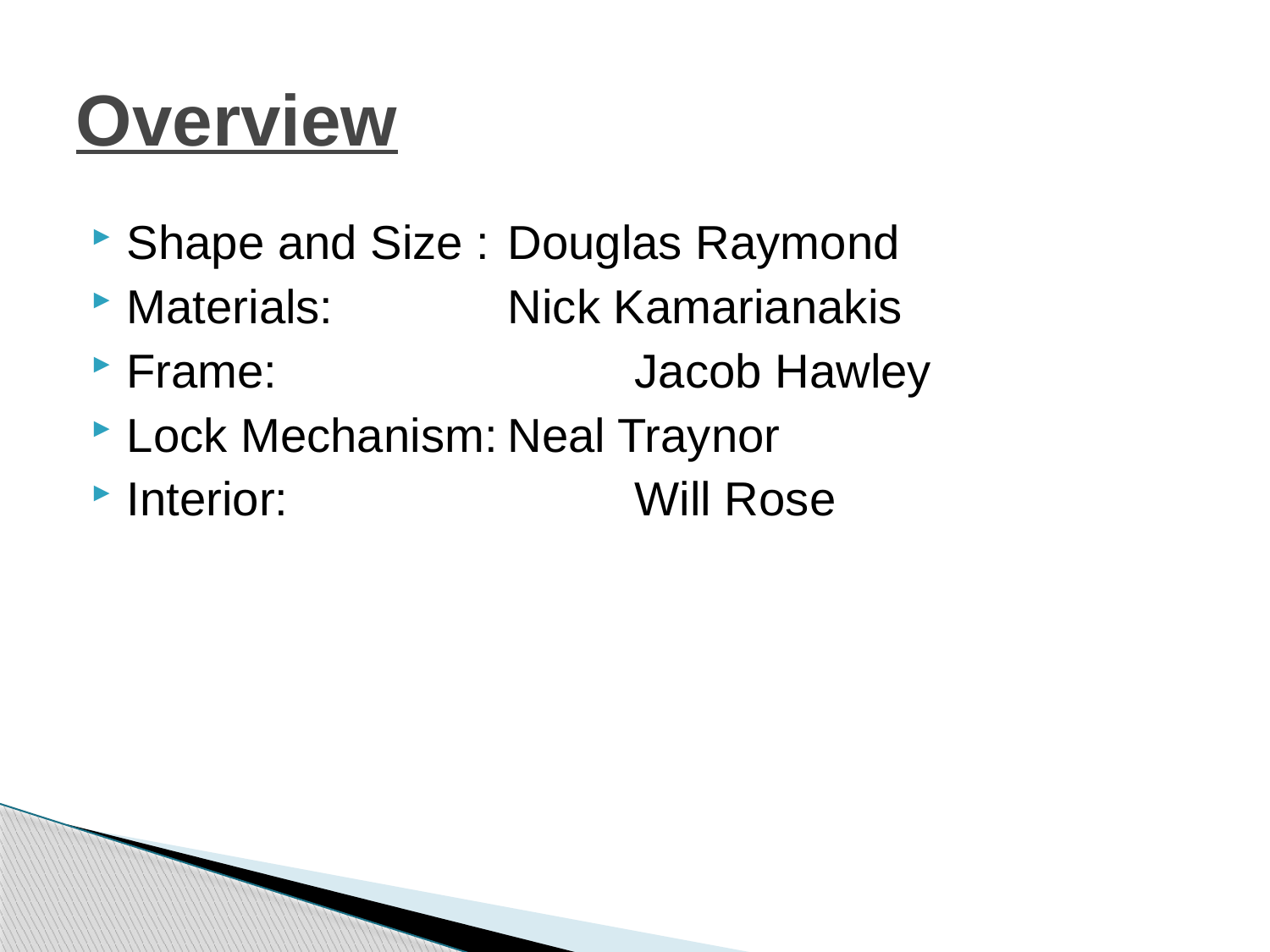

# Overview
Shape and Size : 	Douglas Raymond
Materials:		Nick Kamarianakis
Frame:			Jacob Hawley
Lock Mechanism:	Neal Traynor
Interior: 			Will Rose